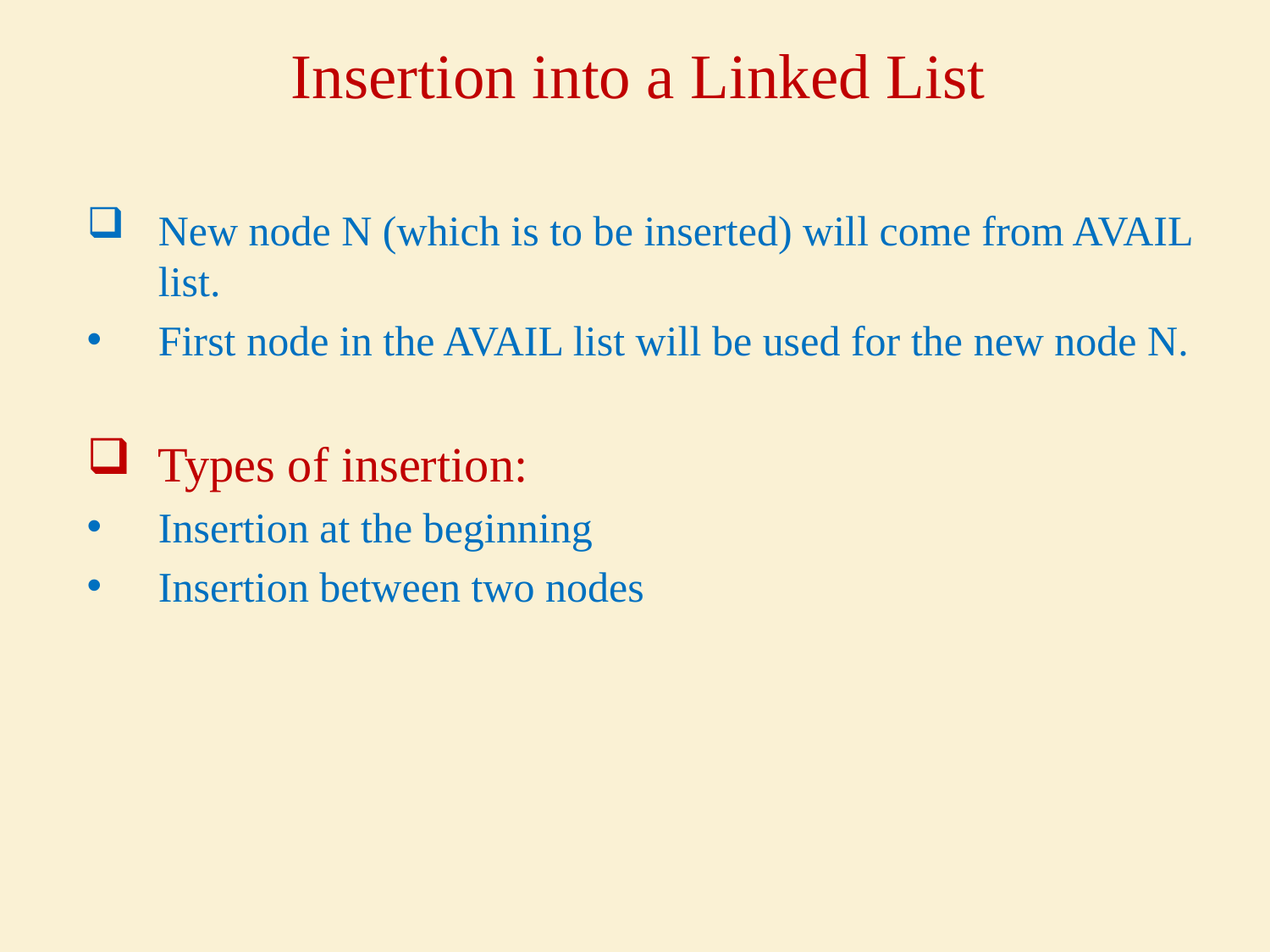

# Insertion into a Linked List

New node N (which is to be inserted) will come from AVAIL list.
First node in the AVAIL list will be used for the new node N.

Types of insertion:
Insertion at the beginning
Insertion between two nodes